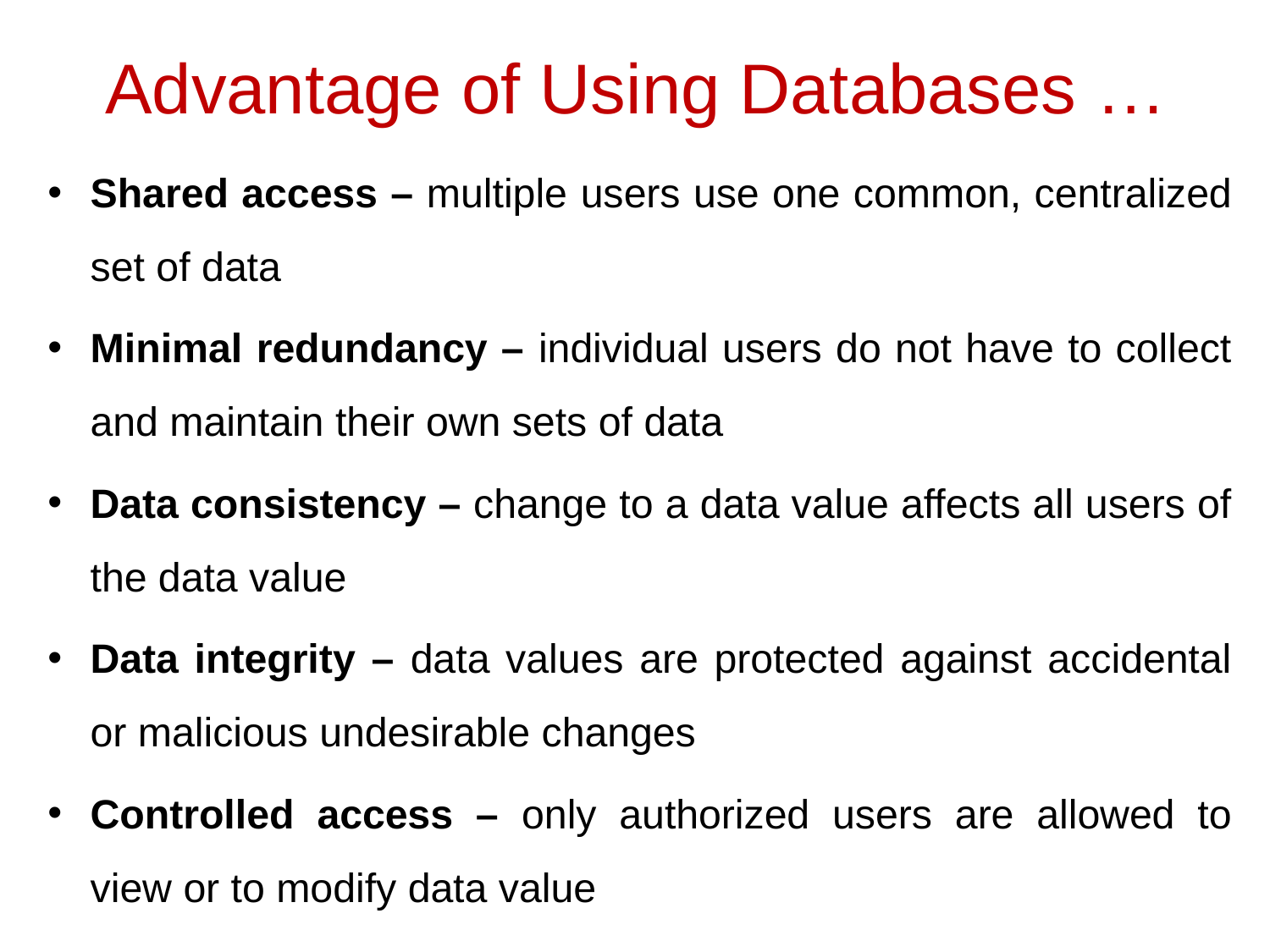

# Advantage of Using Databases …
Shared access – multiple users use one common, centralized set of data
Minimal redundancy – individual users do not have to collect and maintain their own sets of data
Data consistency – change to a data value affects all users of the data value
Data integrity – data values are protected against accidental or malicious undesirable changes
Controlled access – only authorized users are allowed to view or to modify data value